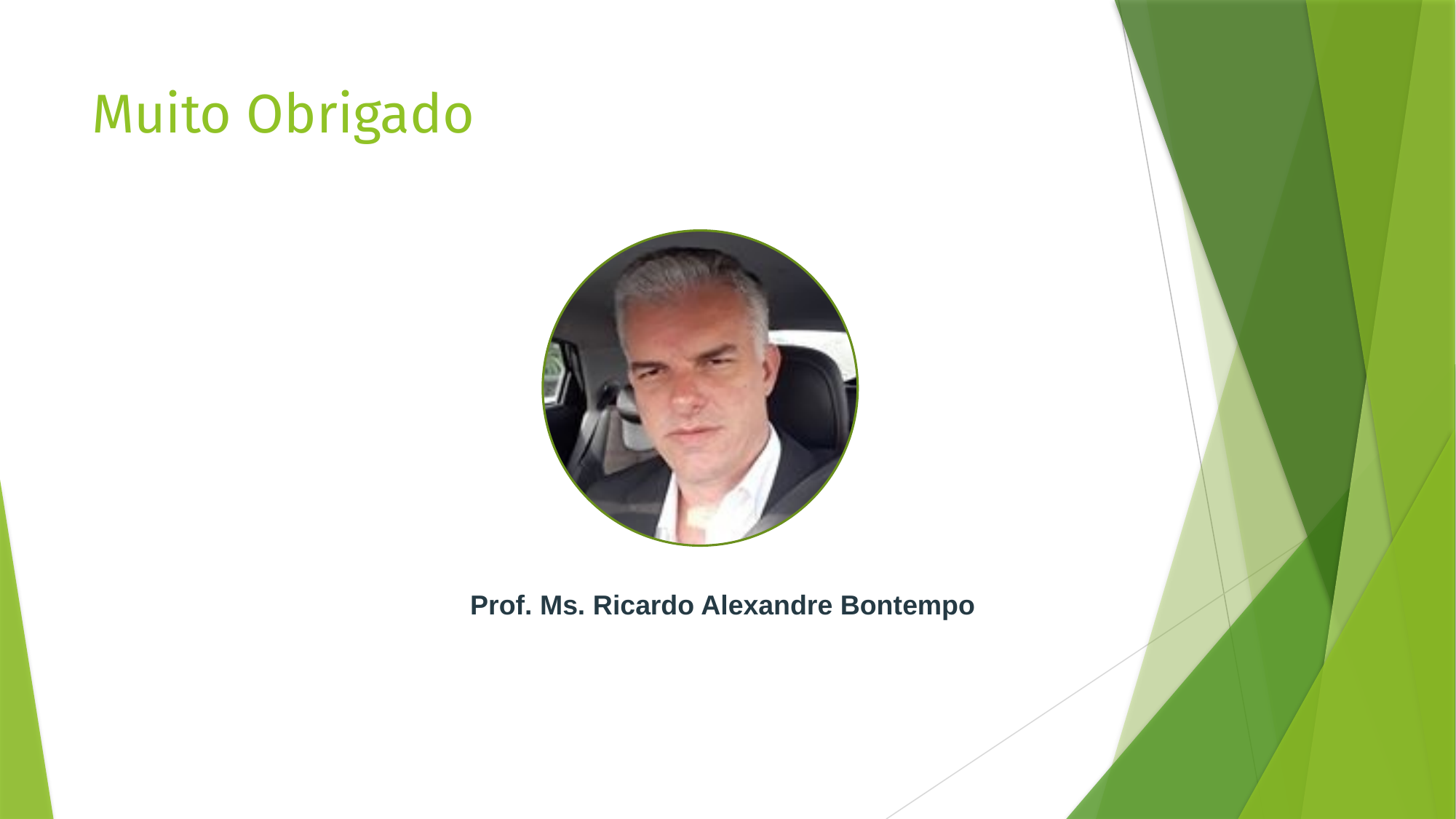

# Muito Obrigado

Prof. Ms. Ricardo Alexandre Bontempo